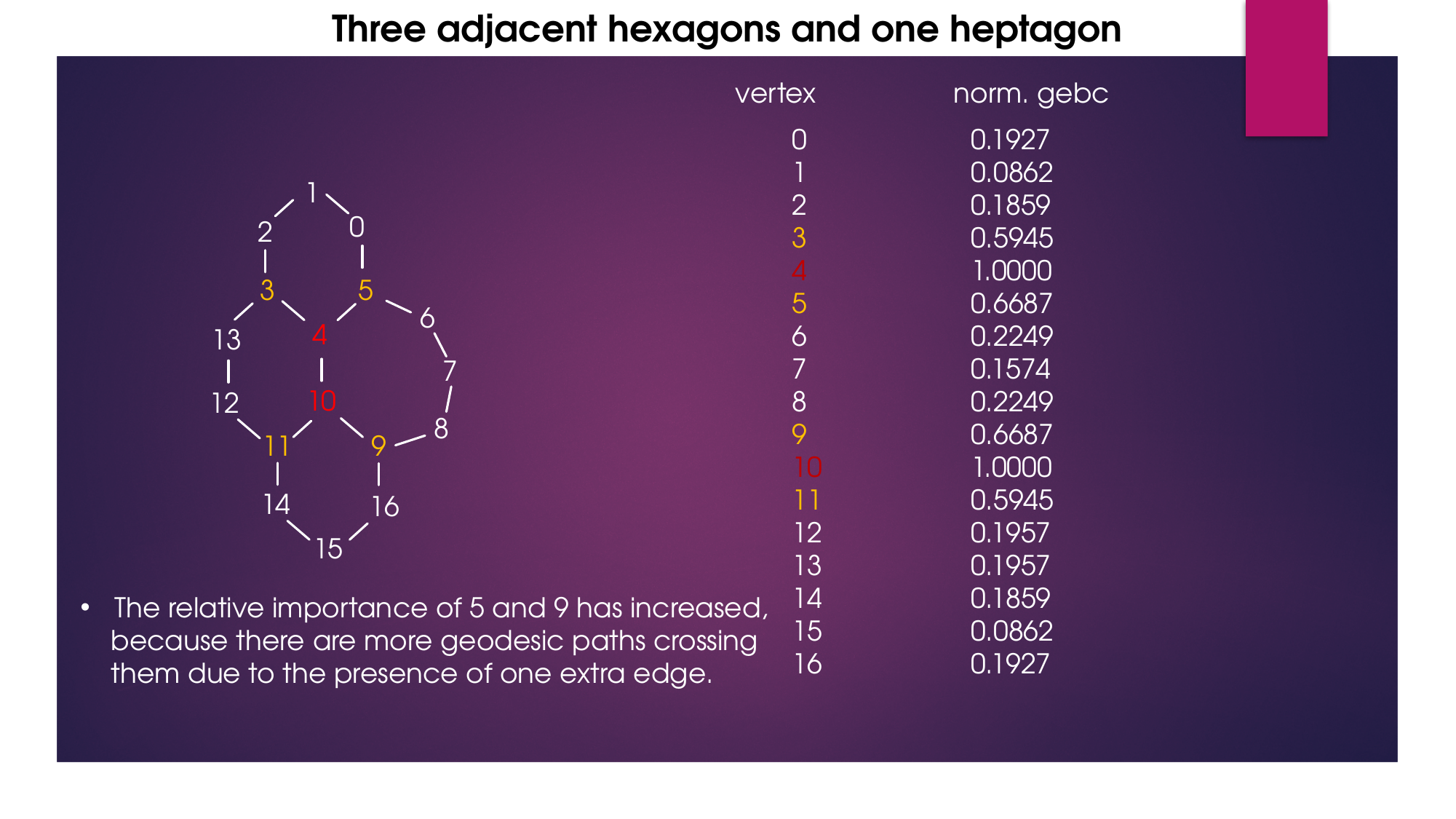

Three adjacent hexagons and one heptagon
vertex		norm. gebc
0
1
2
3
4
5
6
7
8
9
10
11
12
13
14
15
16

0.1927
0.0862
0.1859
0.5945
1.0000
0.6687
0.2249
0.1574
0.2249
0.6687
1.0000
0.5945
0.1957
0.1957
0.1859
0.0862
0.1927
1
0
2
5
3
6
4
13
7
10
12
8
11
9
14
16
15
The relative importance of 5 and 9 has increased,
    because there are more geodesic paths crossing
    them due to the presence of one extra edge.